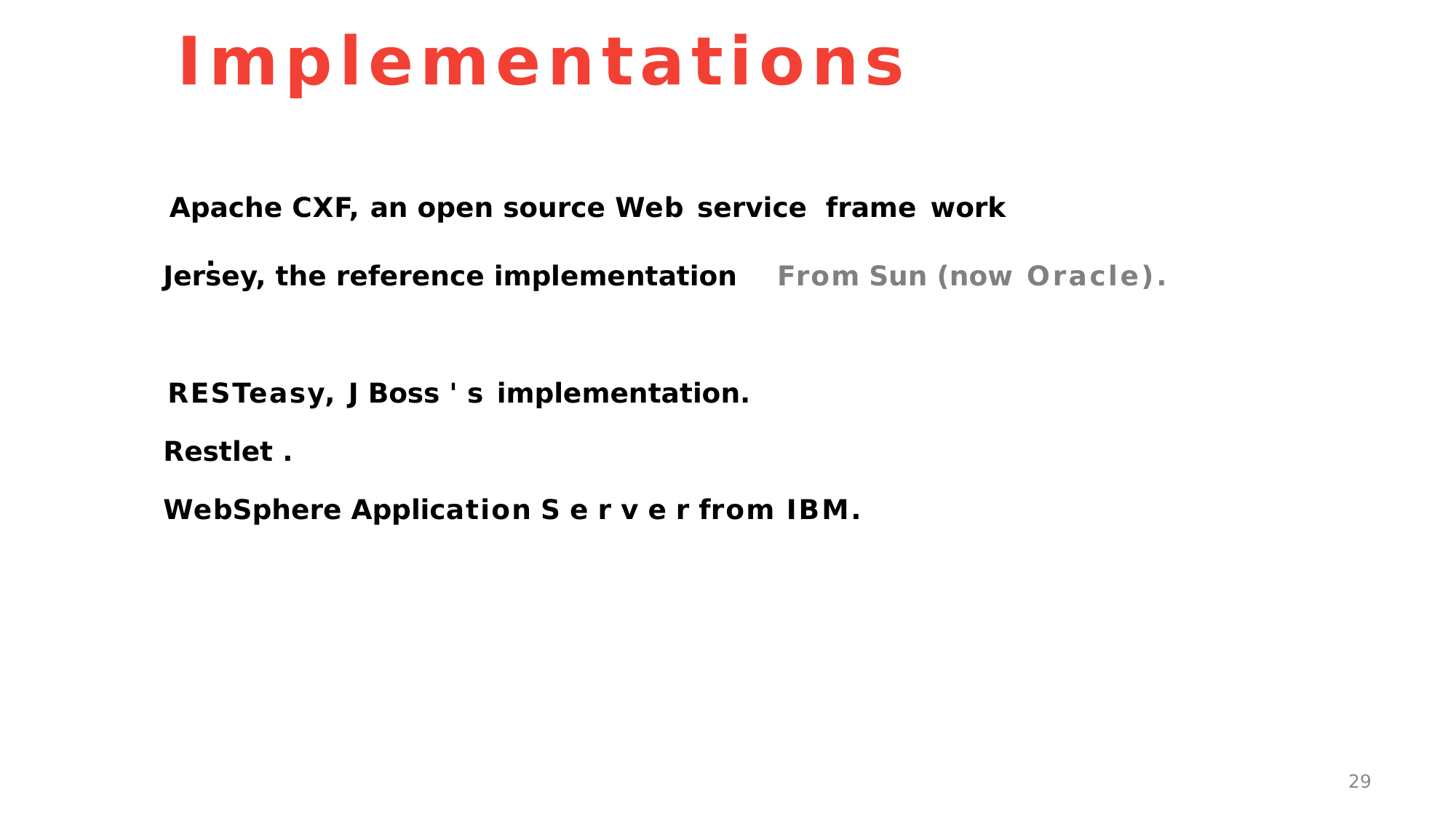

Implementations
 Apache CXF, an open source Web service  frame  work .
Jersey, the reference implementation
From Sun (now Oracle).

 RESTeasy, J Boss ' s implementation.
Restlet .
WebSphere Application S e r v e r from IBM.
29